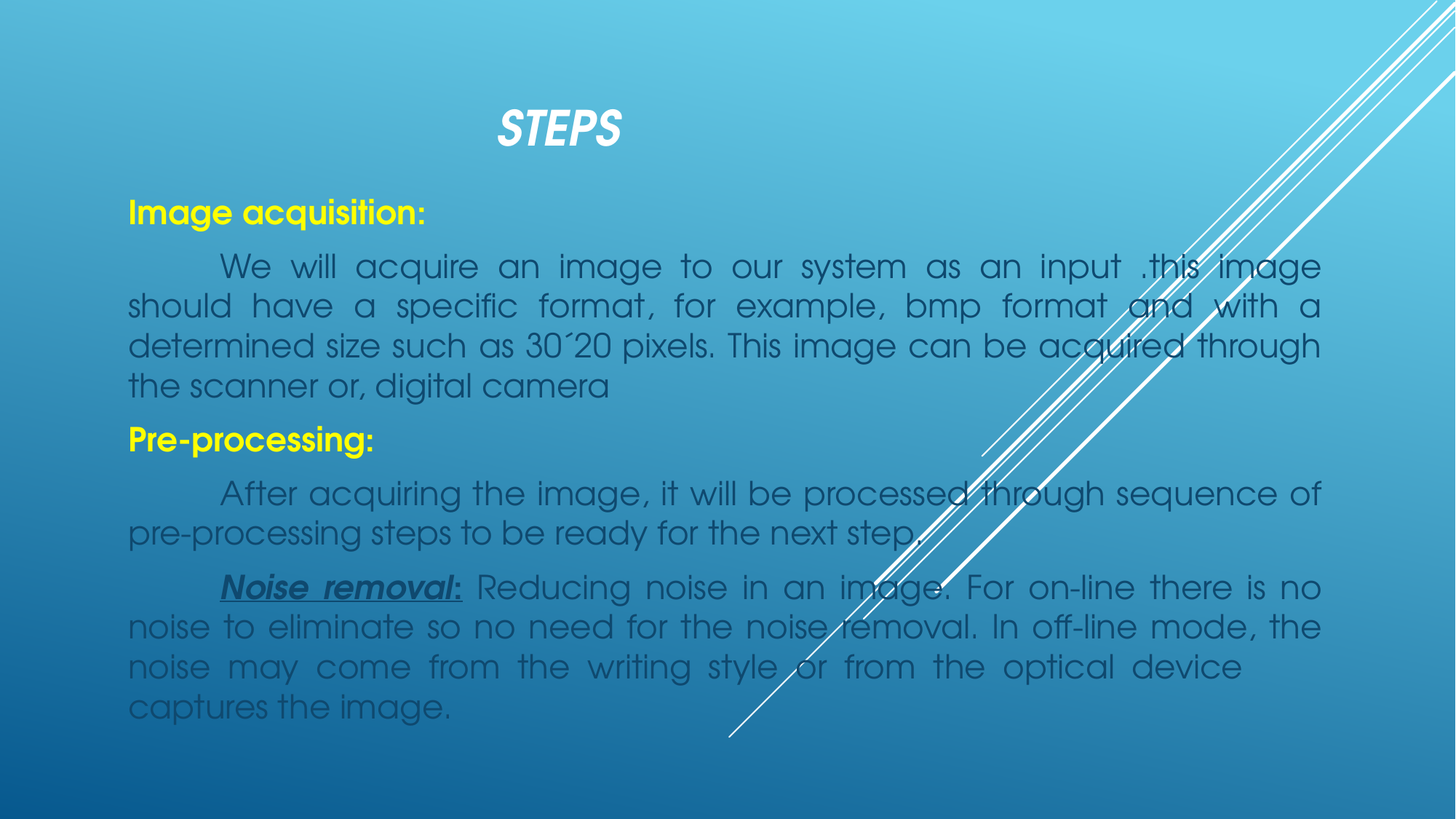

# STEPS
Image acquisition:
	We will acquire an image to our system as an input .this image should have a specific format, for example, bmp format and with a determined size such as 30´20 pixels. This image can be acquired through the scanner or, digital camera
Pre-processing:
	After acquiring the image, it will be processed through sequence of pre-processing steps to be ready for the next step.
	Noise removal: Reducing noise in an image. For on-line there is no noise to eliminate so no need for the noise removal. In off-line mode, the noise may come from the writing style or from the optical device 	captures the image.